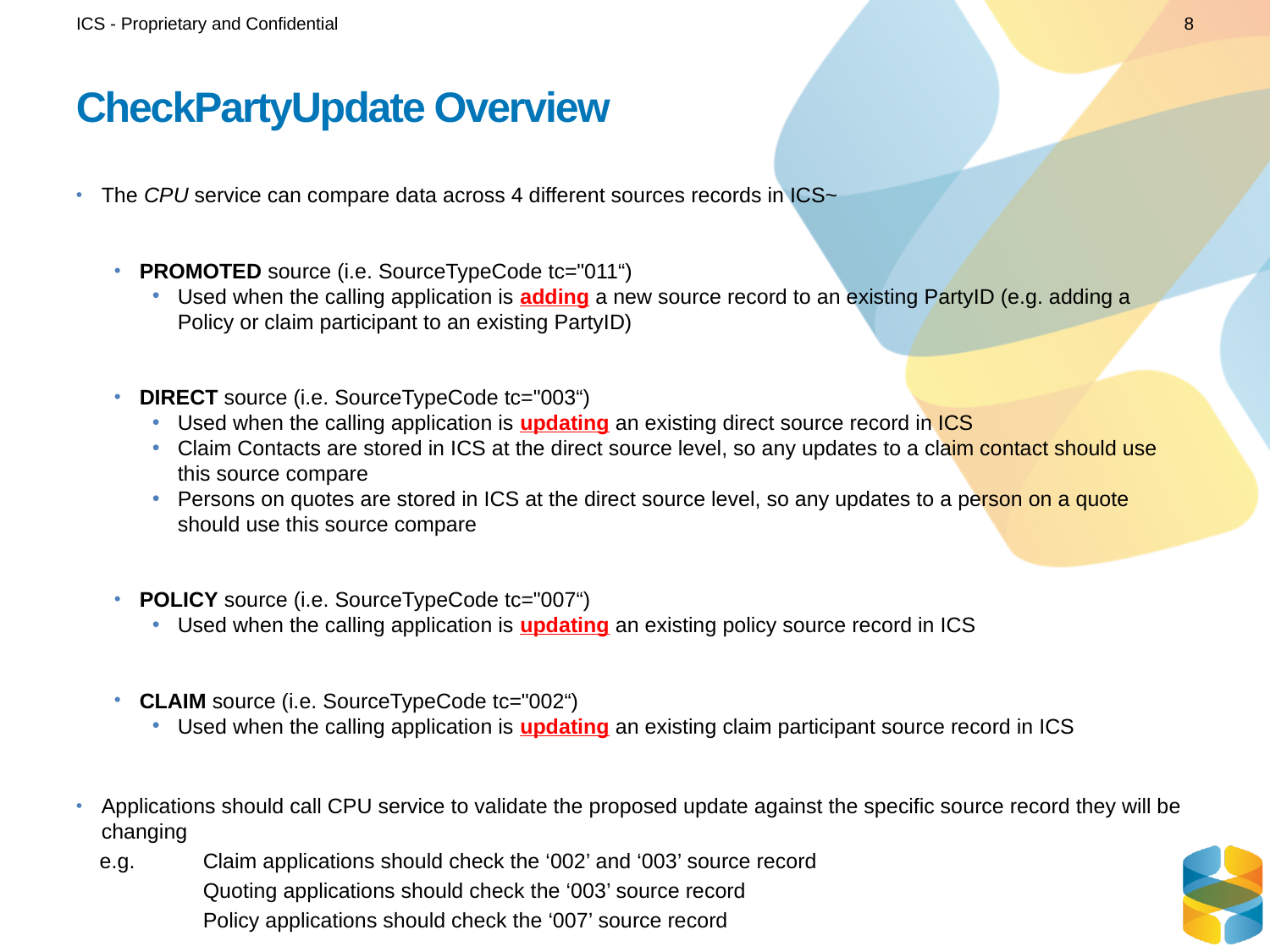

ICS - Proprietary and Confidential
8
# CheckPartyUpdate Overview

The CPU service can compare data across 4 different sources records in ICS~

PROMOTED source (i.e. SourceTypeCode tc="011“)
Used when the calling application is adding a new source record to an existing PartyID (e.g. adding a Policy or claim participant to an existing PartyID)

DIRECT source (i.e. SourceTypeCode tc="003“)
Used when the calling application is updating an existing direct source record in ICS
Claim Contacts are stored in ICS at the direct source level, so any updates to a claim contact should use this source compare
Persons on quotes are stored in ICS at the direct source level, so any updates to a person on a quote should use this source compare

POLICY source (i.e. SourceTypeCode tc="007“)
Used when the calling application is updating an existing policy source record in ICS

CLAIM source (i.e. SourceTypeCode tc="002“)
Used when the calling application is updating an existing claim participant source record in ICS

Applications should call CPU service to validate the proposed update against the specific source record they will be changing
    e.g. 	Claim applications should check the ‘002’ and ‘003’ source record
	Quoting applications should check the ‘003’ source record
	Policy applications should check the ‘007’ source record